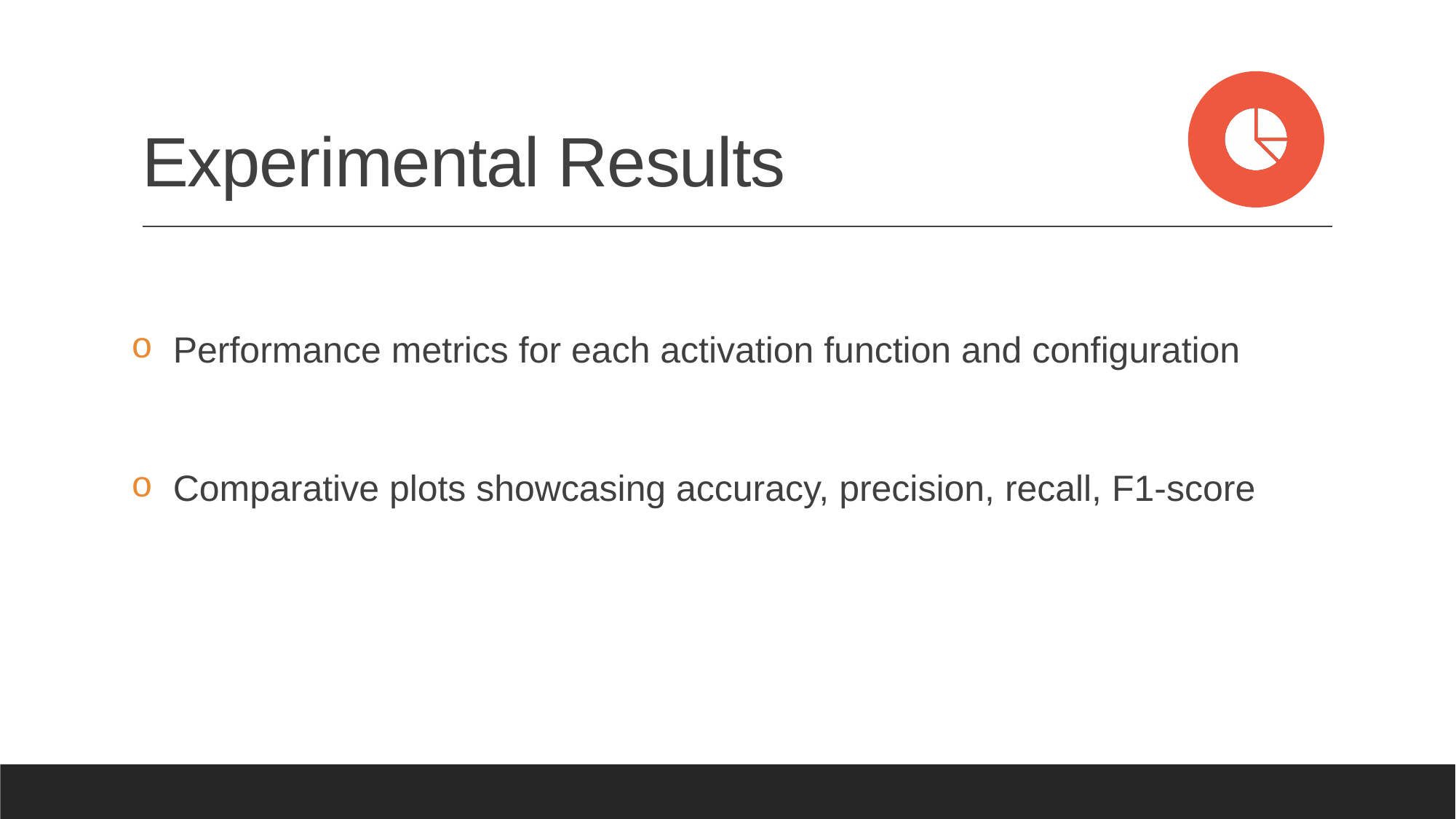

# Experimental Results

  Performance metrics for each activation function and configuration

  Comparative plots showcasing accuracy, precision, recall, F1-score